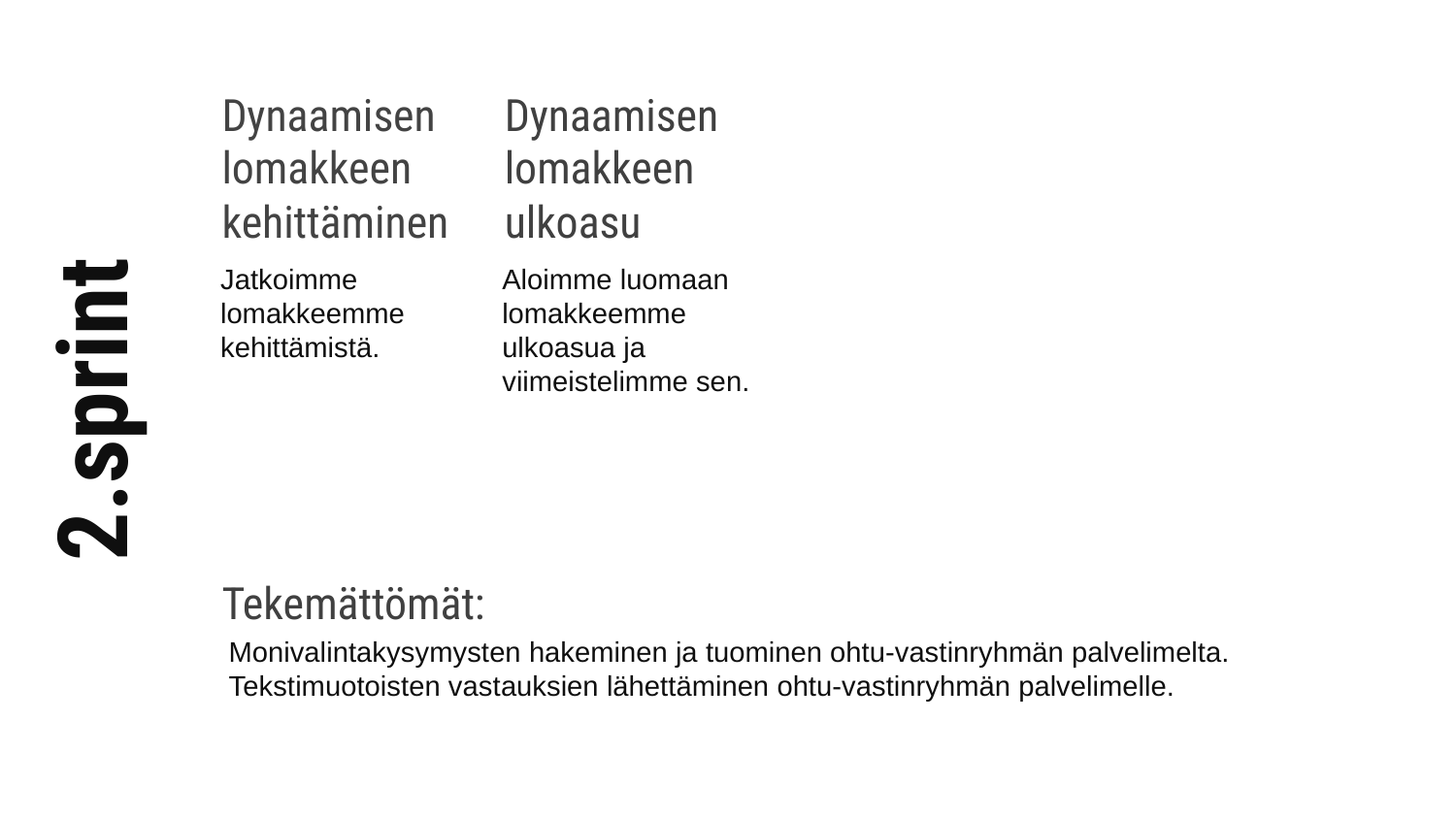

Dynaamisen lomakkeen kehittäminen
# Dynaamisen lomakkeen ulkoasu

	Jatkoimme lomakkeemme kehittämistä.
	Aloimme luomaan lomakkeemme
	ulkoasua ja viimeistelimme sen.
2.sprint
Tekemättömät:
	Monivalintakysymysten hakeminen ja tuominen ohtu-vastinryhmän palvelimelta.
	Tekstimuotoisten vastauksien lähettäminen ohtu-vastinryhmän palvelimelle.